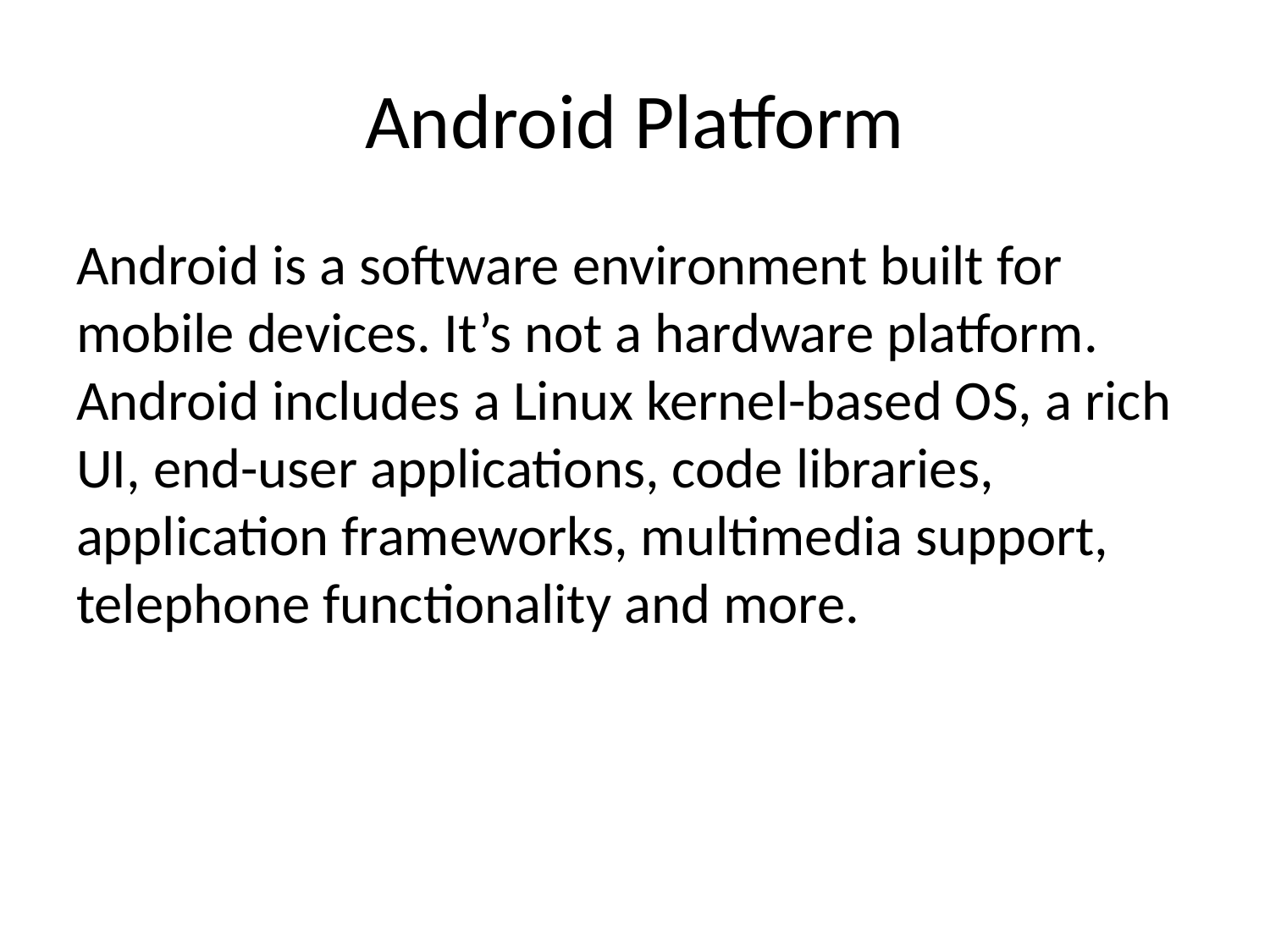

# Android Platform
Android is a software environment built for mobile devices. It’s not a hardware platform. Android includes a Linux kernel-based OS, a rich UI, end-user applications, code libraries, application frameworks, multimedia support, telephone functionality and more.